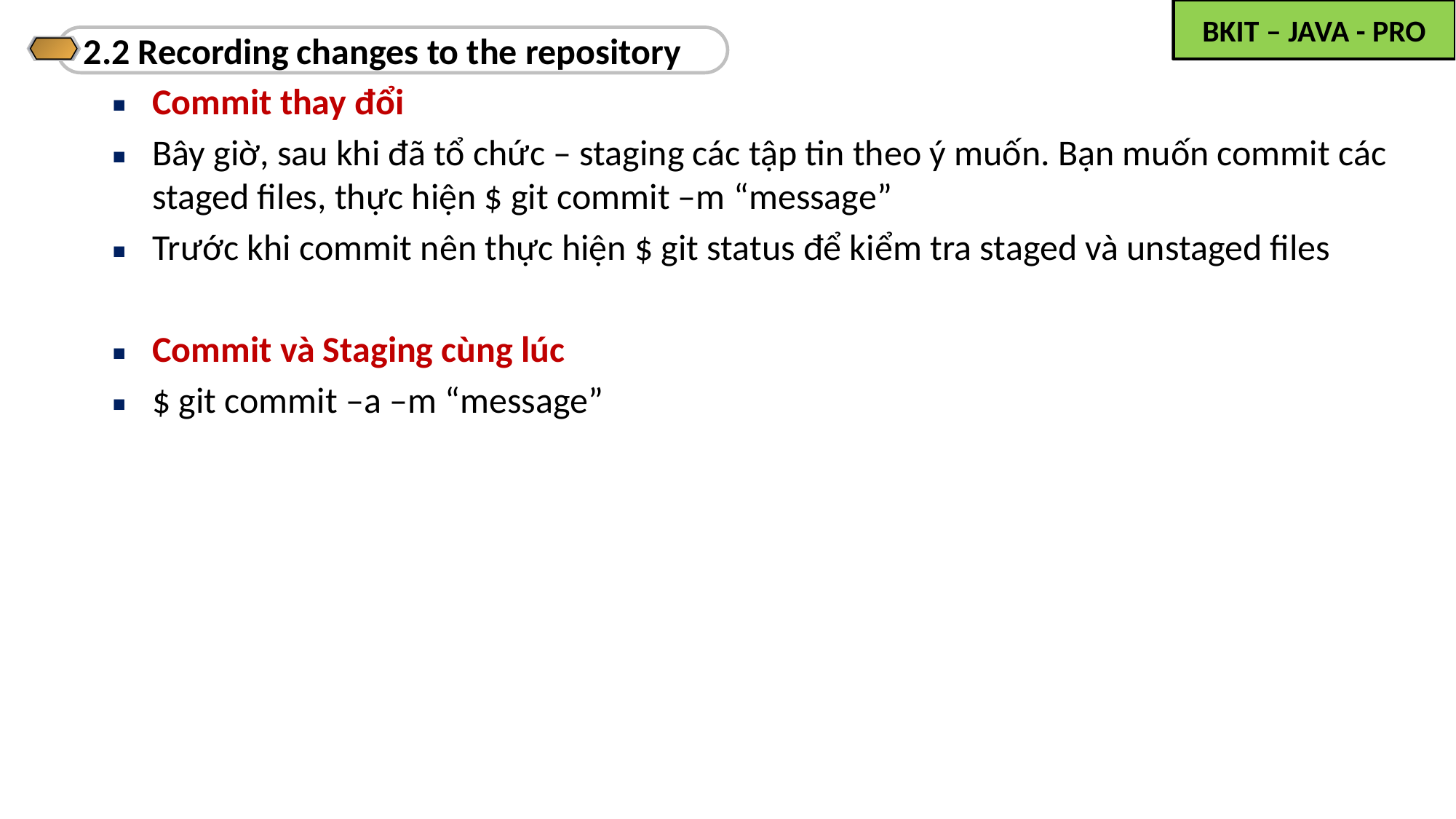

2.2 Recording changes to the repository

Commit thay đổi
Bây giờ, sau khi đã tổ chức – staging các tập tin theo ý muốn. Bạn muốn commit các staged files, thực hiện $ git commit –m “message”
Trước khi commit nên thực hiện $ git status để kiểm tra staged và unstaged files

Commit và Staging cùng lúc
$ git commit –a –m “message”